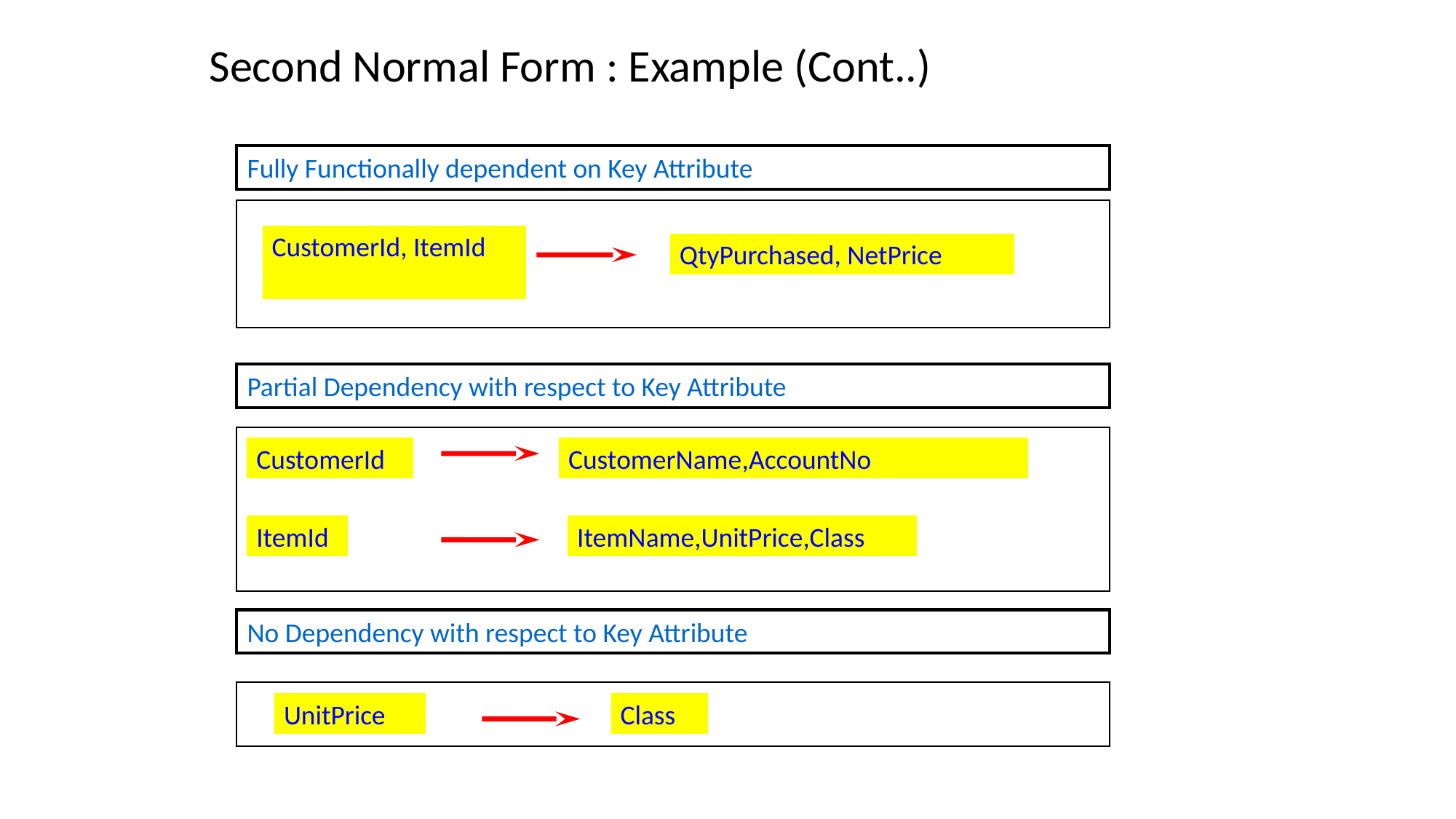

Second Normal Form : Example (Cont..)
Fully Functionally dependent on Key Attribute

CustomerId, ItemId

QtyPurchased, NetPrice

Partial Dependency with respect to Key Attribute

CustomerId
CustomerName,AccountNo

ItemId
ItemName,UnitPrice,Class

No Dependency with respect to Key Attribute

UnitPrice
Class

58